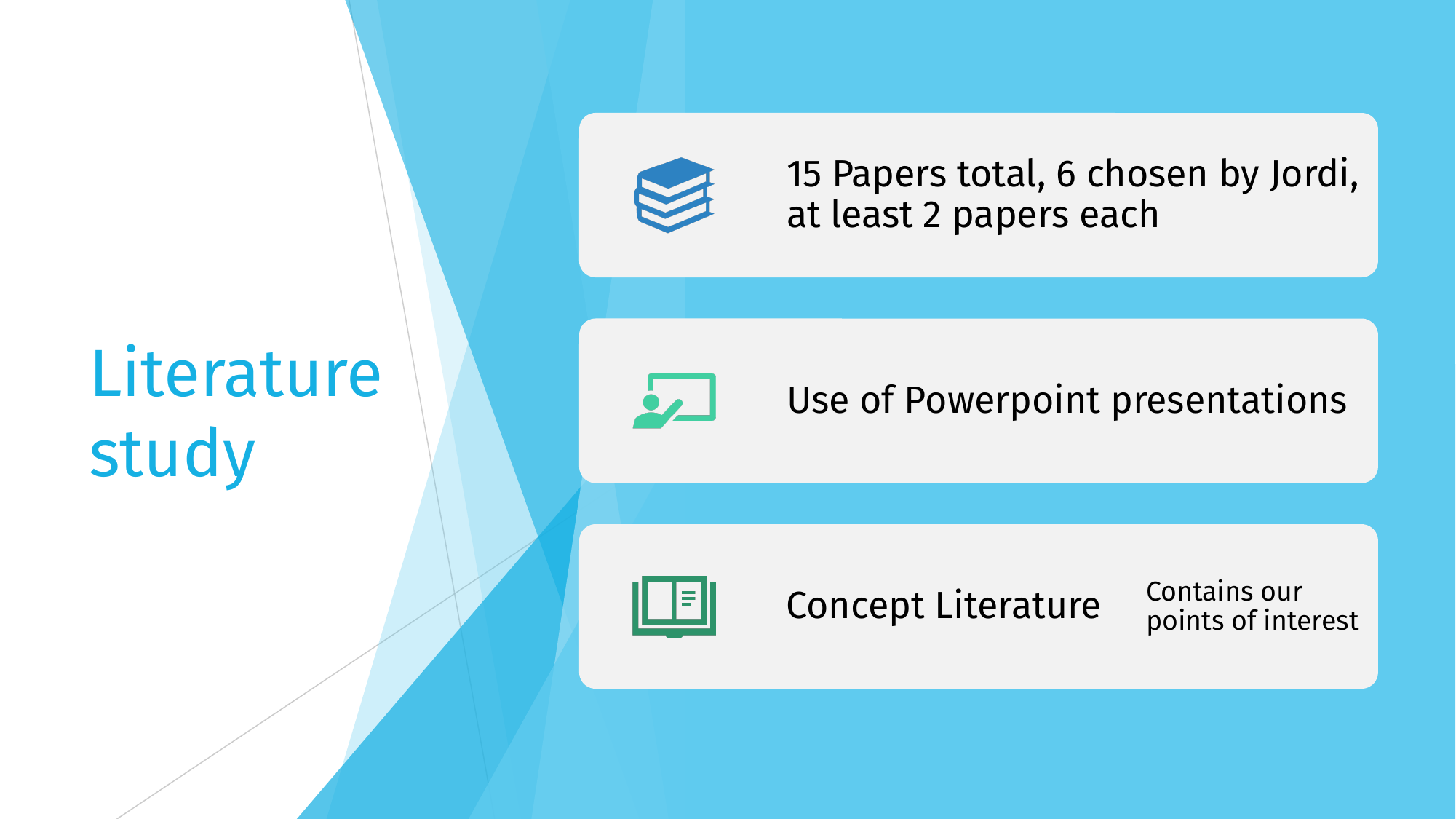

15 Papers total, 6 chosen by Jordi, at least 2 papers each

Use of Powerpoint presentations

Concept Literature

Contains our points of interest

# Literature study